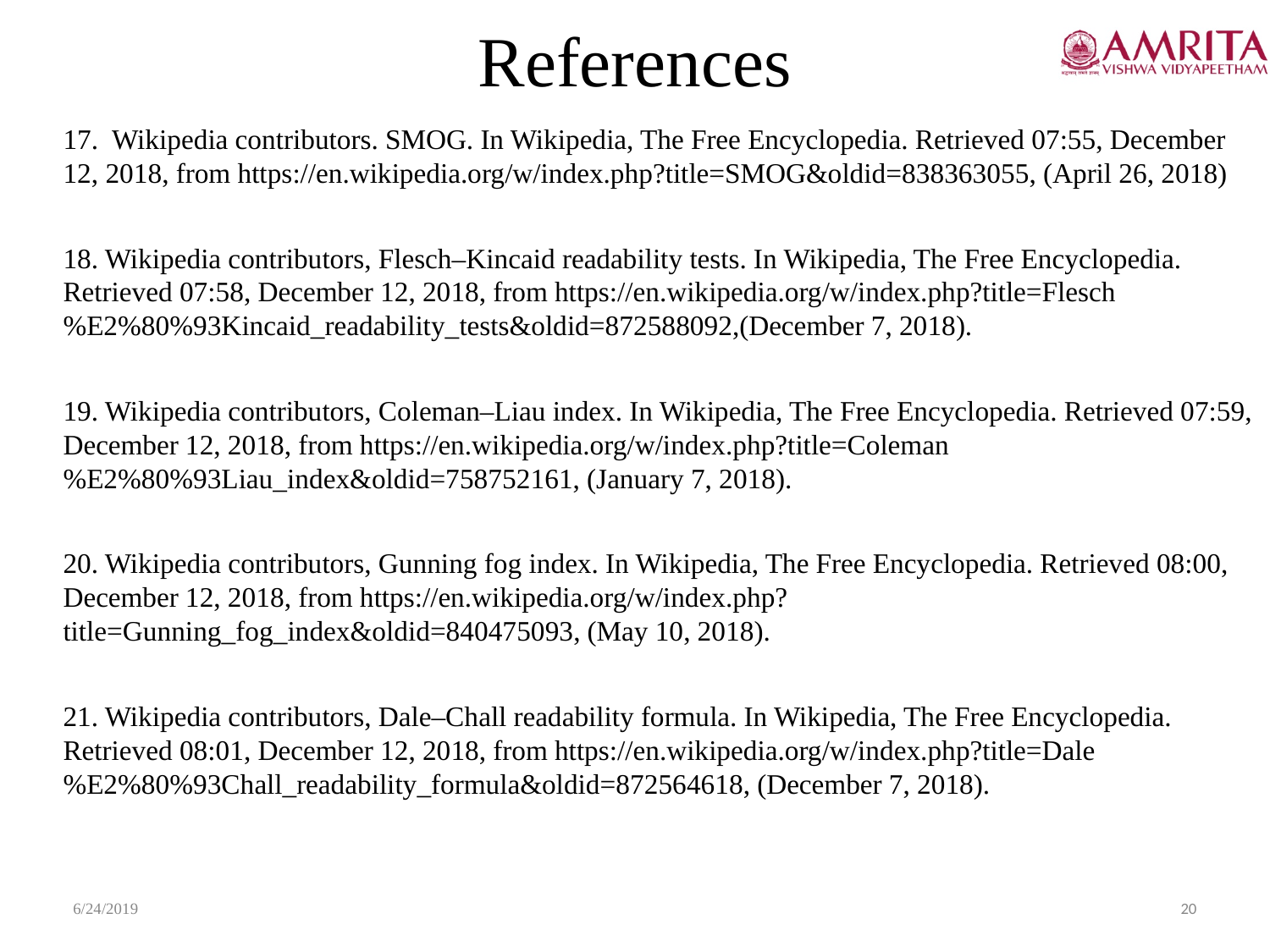

# References
17.  Wikipedia contributors. SMOG. In Wikipedia, The Free Encyclopedia. Retrieved 07:55, December 12, 2018, from https://en.wikipedia.org/w/index.php?title=SMOG&oldid=838363055, (April 26, 2018)

18. Wikipedia contributors, Flesch–Kincaid readability tests. In Wikipedia, The Free Encyclopedia. Retrieved 07:58, December 12, 2018, from https://en.wikipedia.org/w/index.php?title=Flesch%E2%80%93Kincaid_readability_tests&oldid=872588092,(December 7, 2018).

19. Wikipedia contributors, Coleman–Liau index. In Wikipedia, The Free Encyclopedia. Retrieved 07:59, December 12, 2018, from https://en.wikipedia.org/w/index.php?title=Coleman%E2%80%93Liau_index&oldid=758752161, (January 7, 2018).

20. Wikipedia contributors, Gunning fog index. In Wikipedia, The Free Encyclopedia. Retrieved 08:00, December 12, 2018, from https://en.wikipedia.org/w/index.php?title=Gunning_fog_index&oldid=840475093, (May 10, 2018).

21. Wikipedia contributors, Dale–Chall readability formula. In Wikipedia, The Free Encyclopedia. Retrieved 08:01, December 12, 2018, from https://en.wikipedia.org/w/index.php?title=Dale%E2%80%93Chall_readability_formula&oldid=872564618, (December 7, 2018).

6/24/2019
20